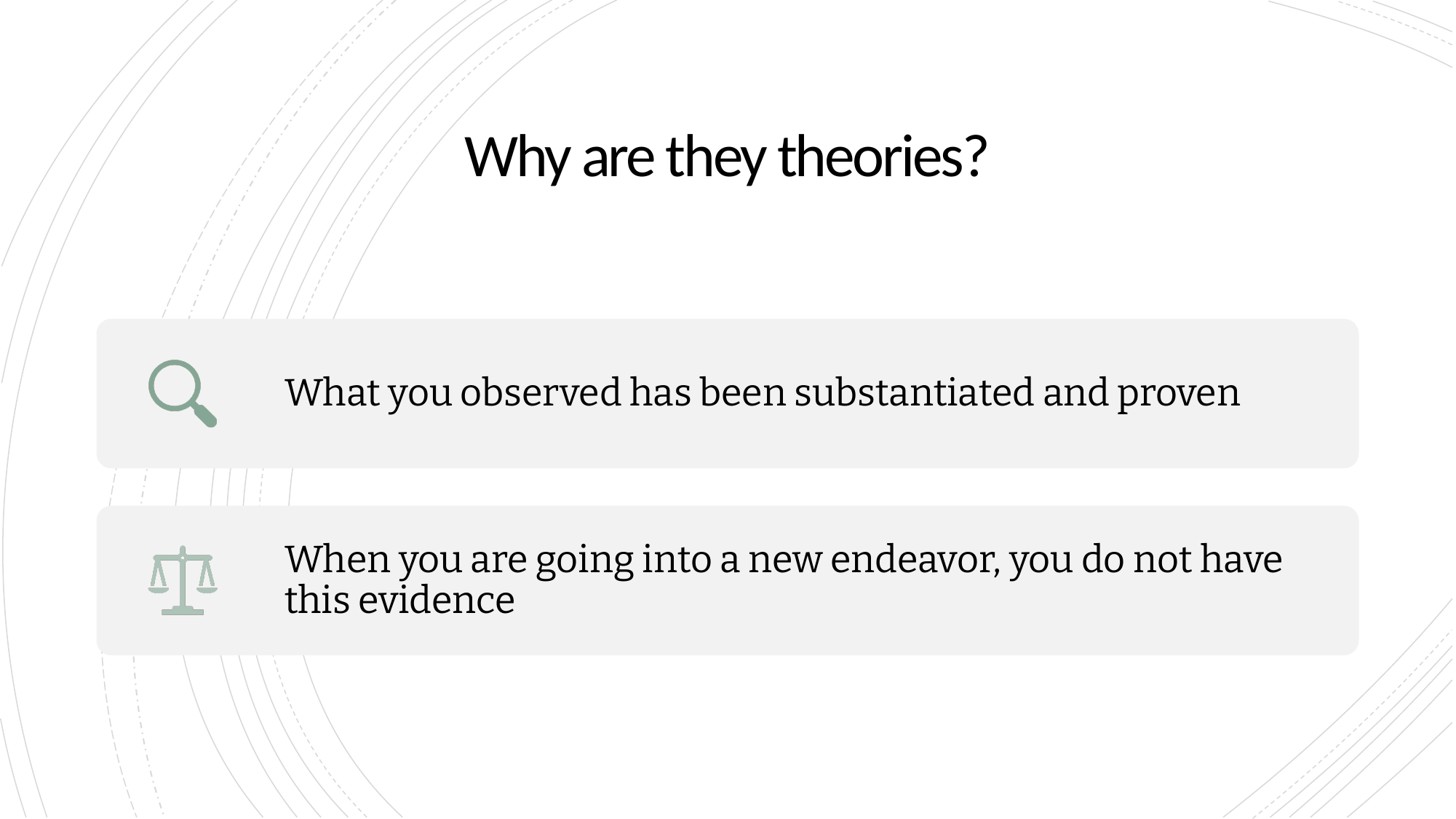

# Why are they theories?
What you observed has been substantiated and proven
When you are going into a new endeavor, you do not have this evidence